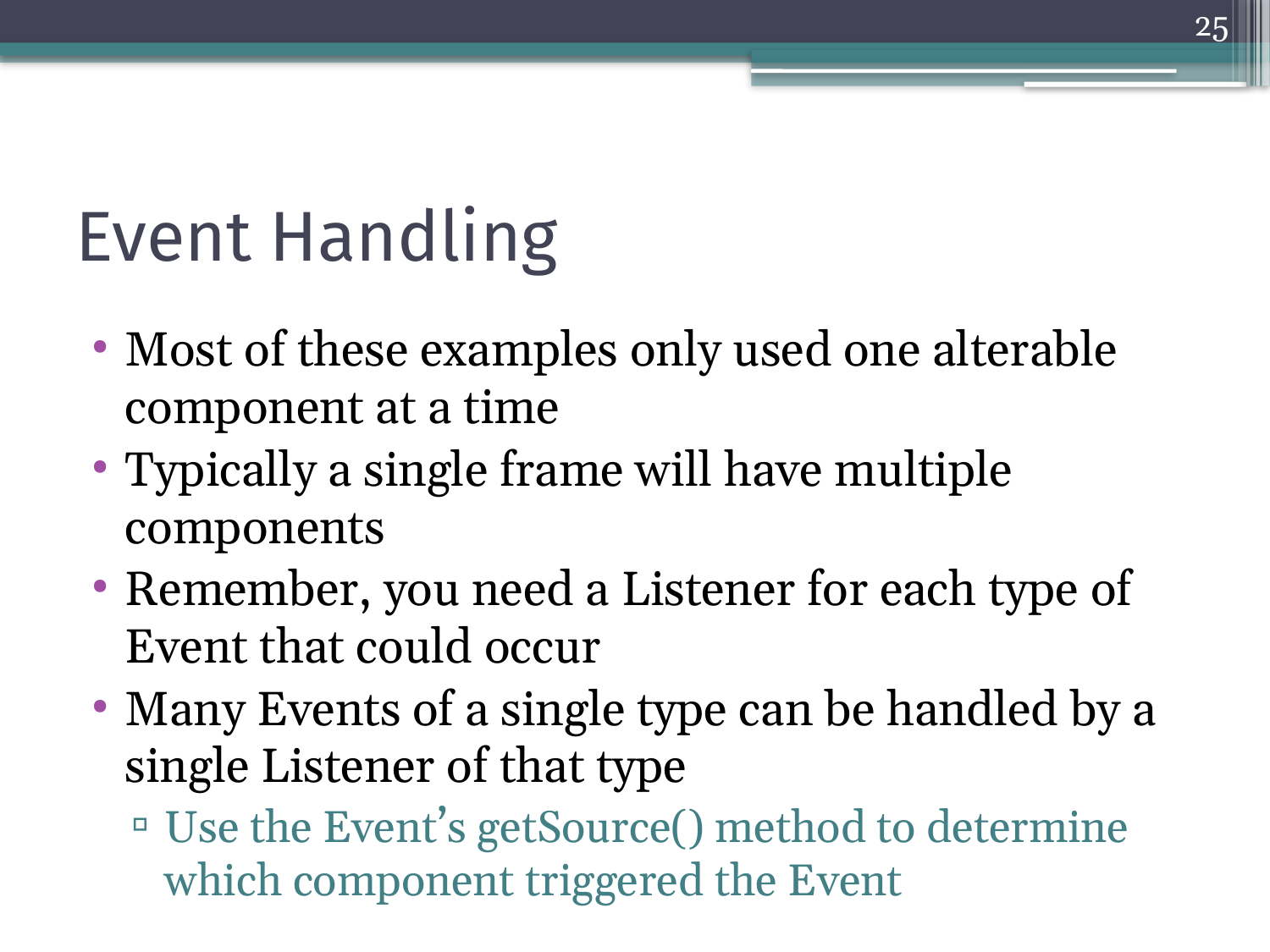

25
# Event Handling
Most of these examples only used one alterable component at a time
Typically a single frame will have multiple components
Remember, you need a Listener for each type of Event that could occur
Many Events of a single type can be handled by a single Listener of that type
Use the Event’s getSource() method to determine which component triggered the Event